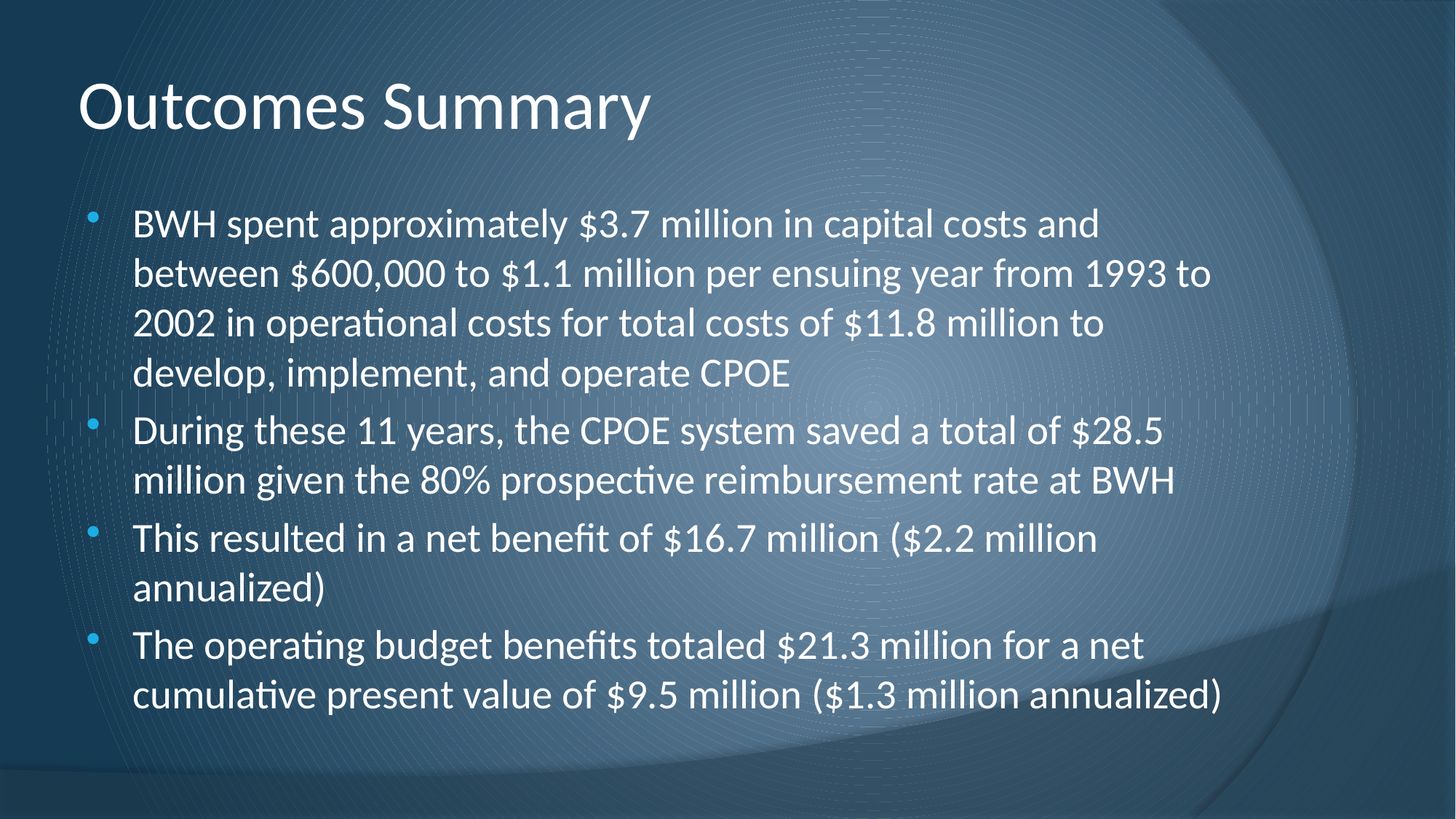

# Outcomes Summary
BWH spent approximately $3.7 million in capital costs and between $600,000 to $1.1 million per ensuing year from 1993 to 2002 in operational costs for total costs of $11.8 million to develop, implement, and operate CPOE
During these 11 years, the CPOE system saved a total of $28.5 million given the 80% prospective reimbursement rate at BWH
This resulted in a net benefit of $16.7 million ($2.2 million annualized)
The operating budget benefits totaled $21.3 million for a net cumulative present value of $9.5 million ($1.3 million annualized)